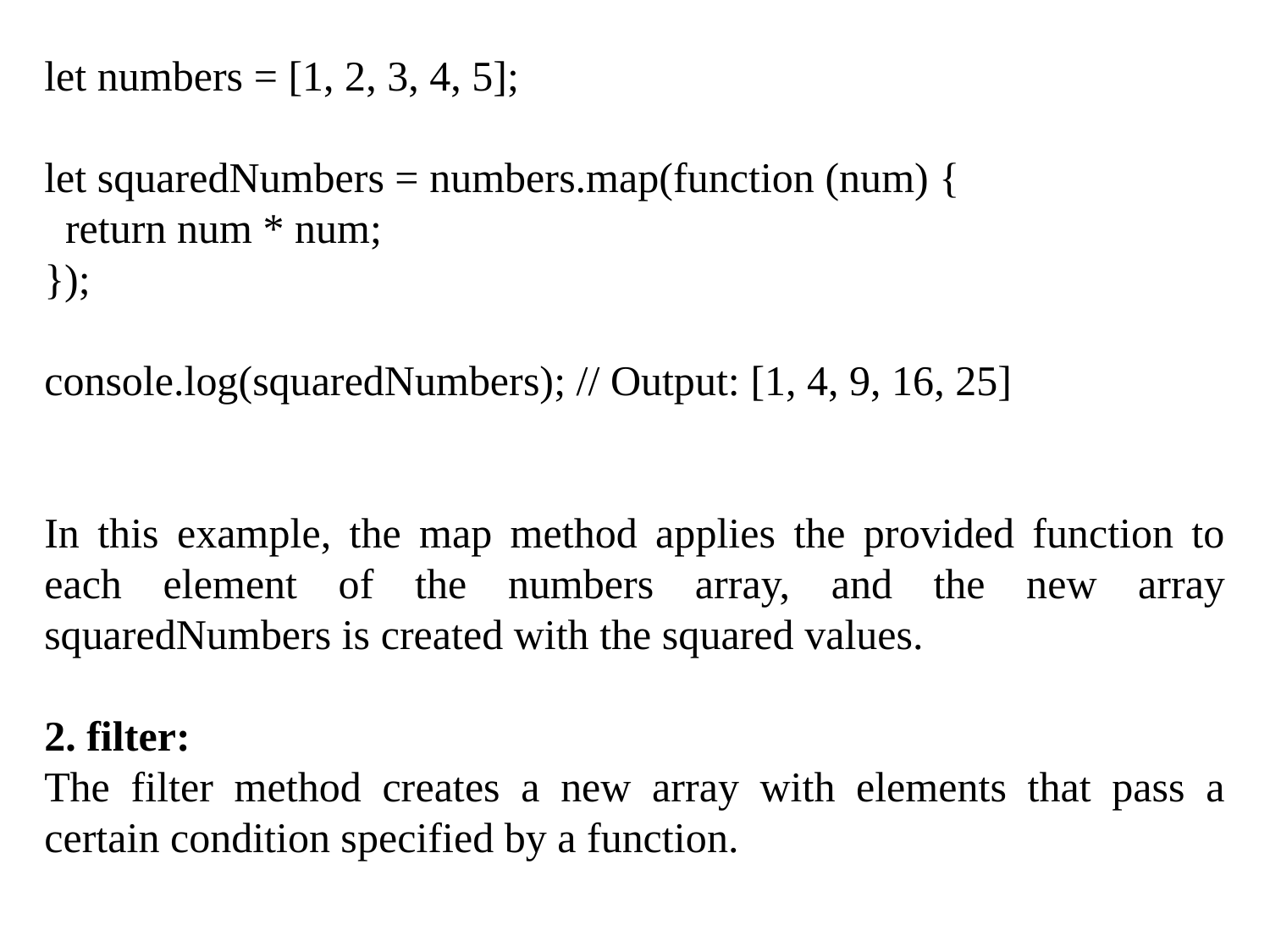

let numbers = [1, 2, 3, 4, 5];
let squaredNumbers = numbers.map(function (num) {
  return num * num;
});
console.log(squaredNumbers); // Output: [1, 4, 9, 16, 25]

In this example, the map method applies the provided function to each element of the numbers array, and the new array squaredNumbers is created with the squared values.

2. filter:
The filter method creates a new array with elements that pass a certain condition specified by a function.